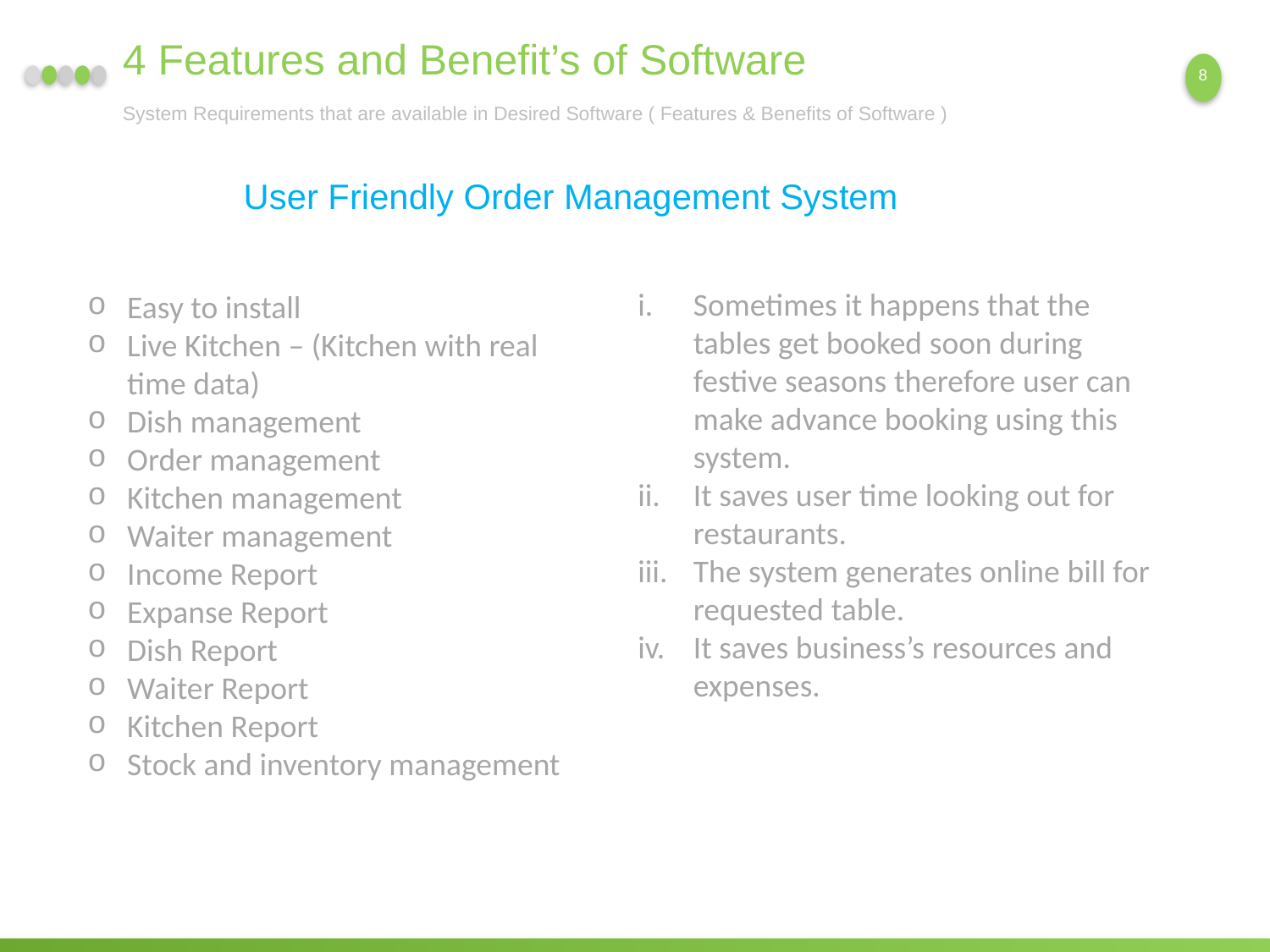

4 Features and Benefit’s of Software
8
System Requirements that are available in Desired Software ( Features & Benefits of Software )
User Friendly Order Management System
Sometimes it happens that the tables get booked soon during festive seasons therefore user can make advance booking using this system.
It saves user time looking out for restaurants.
The system generates online bill for requested table.
It saves business’s resources and expenses.
Easy to install
Live Kitchen – (Kitchen with real time data)
Dish management
Order management
Kitchen management
Waiter management
Income Report
Expanse Report
Dish Report
Waiter Report
Kitchen Report
Stock and inventory management